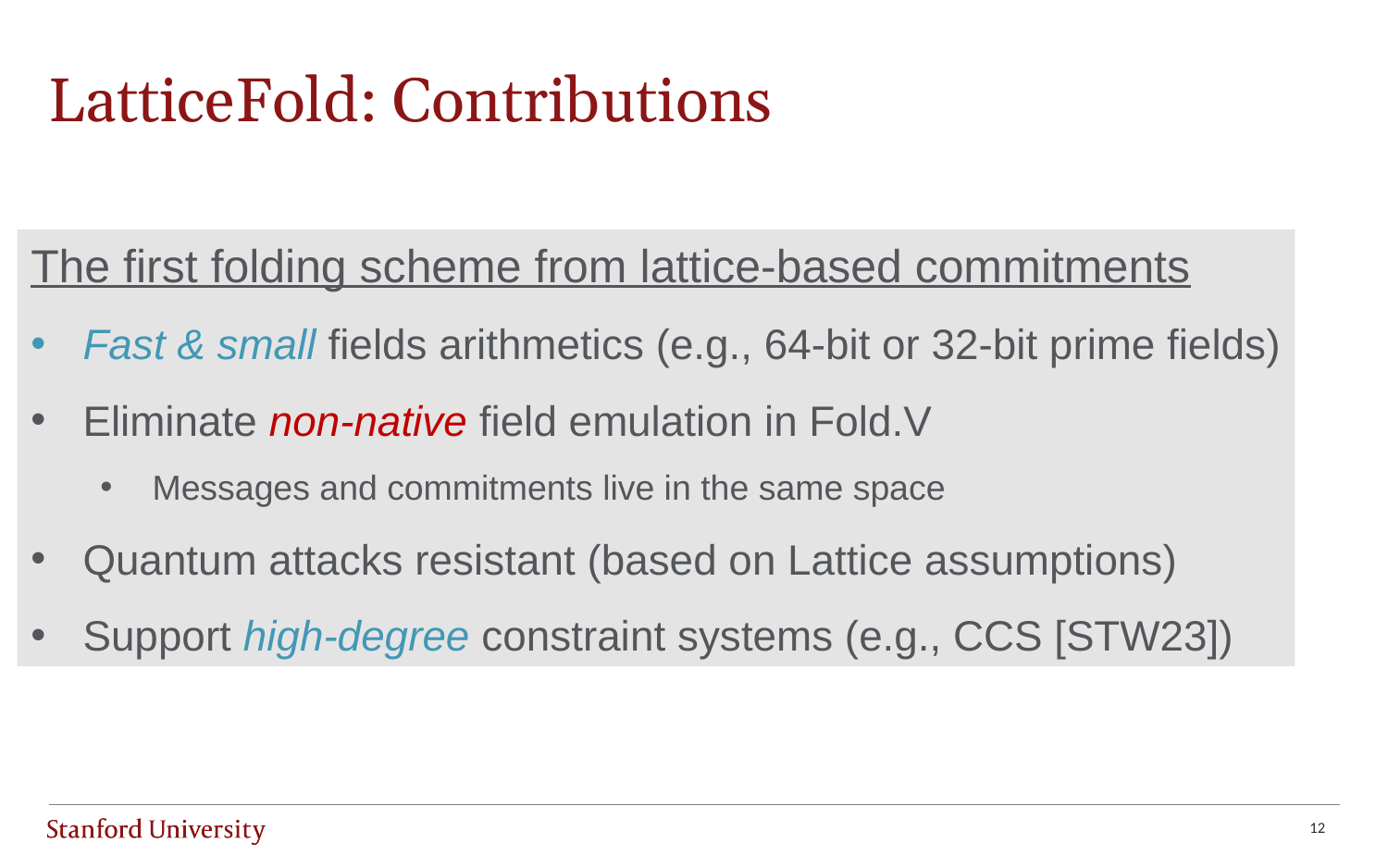

# LatticeFold: Contributions
The first folding scheme from lattice-based commitments
Fast & small fields arithmetics (e.g., 64-bit or 32-bit prime fields)
Eliminate non-native field emulation in Fold.V
Messages and commitments live in the same space
Quantum attacks resistant (based on Lattice assumptions)
Support high-degree constraint systems (e.g., CCS [STW23])
12